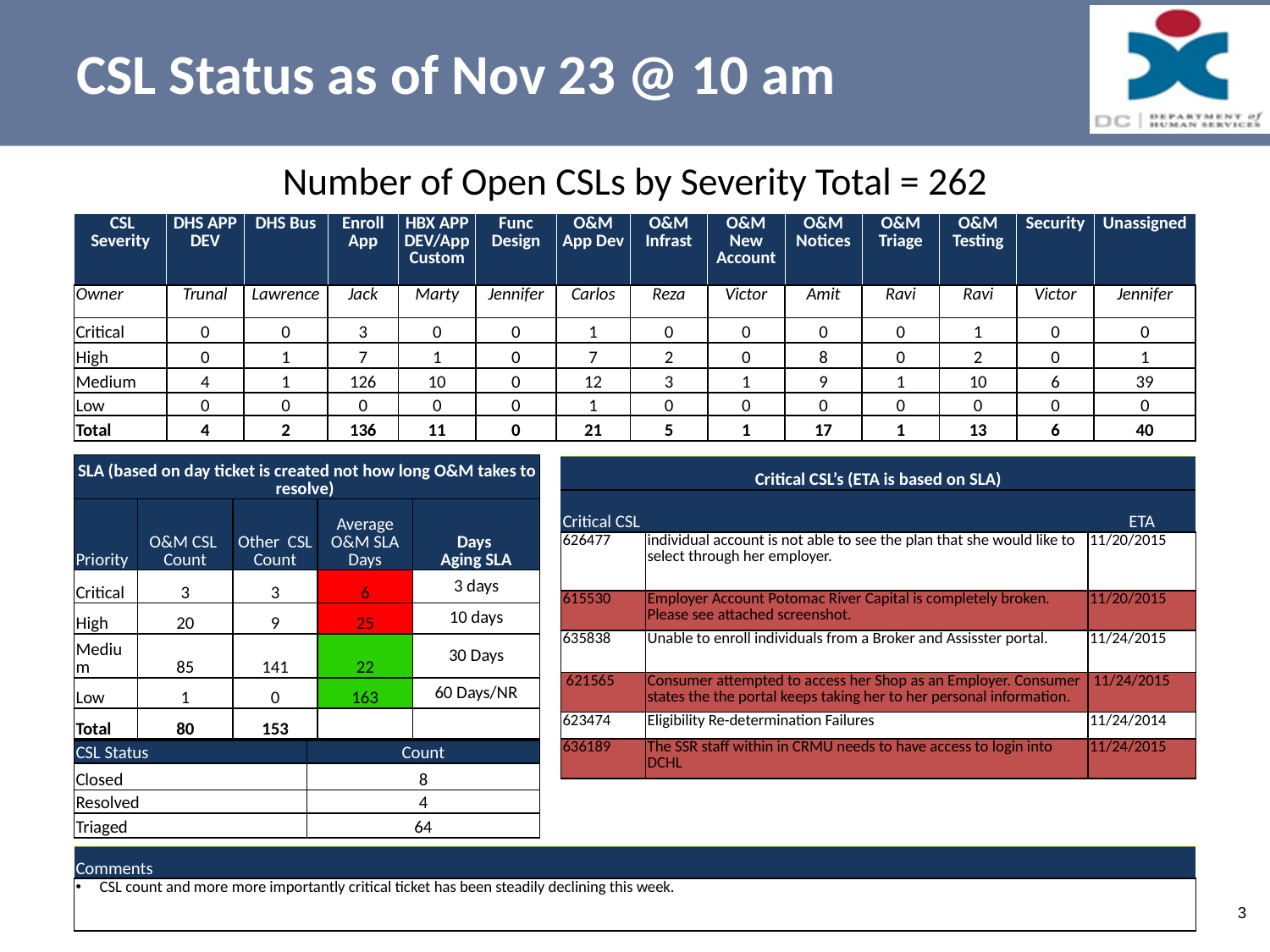

# CSL Status as of Nov 23 @ 10 am
Number of Open CSLs by Severity Total = 262
| CSL Severity | DHS APP DEV | DHS Bus | Enroll App | HBX APP DEV/App Custom | Func Design | O&M App Dev | O&M Infrast | O&M New Account | O&M Notices | O&M Triage | O&M Testing | Security | Unassigned |
| --- | --- | --- | --- | --- | --- | --- | --- | --- | --- | --- | --- | --- | --- |
| Owner | Trunal | Lawrence | Jack | Marty | Jennifer | Carlos | Reza | Victor | Amit | Ravi | Ravi | Victor | Jennifer |
| Critical | 0 | 0 | 3 | 0 | 0 | 1 | 0 | 0 | 0 | 0 | 1 | 0 | 0 |
| High | 0 | 1 | 7 | 1 | 0 | 7 | 2 | 0 | 8 | 0 | 2 | 0 | 1 |
| Medium | 4 | 1 | 126 | 10 | 0 | 12 | 3 | 1 | 9 | 1 | 10 | 6 | 39 |
| Low | 0 | 0 | 0 | 0 | 0 | 1 | 0 | 0 | 0 | 0 | 0 | 0 | 0 |
| Total | 4 | 2 | 136 | 11 | 0 | 21 | 5 | 1 | 17 | 1 | 13 | 6 | 40 |
| SLA (based on day ticket is created not how long O&M takes to resolve) |  |  |  |  |
| --- | --- | --- | --- | --- |
| Priority | O&M CSL Count | Other CSL Count | Average O&M SLA Days | Days Aging SLA |
| Critical | 3 | 3 | 6 | 3 days |
| High | 20 | 9 | 25 | 10 days |
| Medium | 85 | 141 | 22 | 30 Days |
| Low | 1 | 0 | 163 | 60 Days/NR |
| Total | 80 | 153 |  |  |
| Critical CSL’s (ETA is based on SLA) |  |  |
| --- | --- | --- |
| Critical CSL |  | ETA |
| 626477 | individual account is not able to see the plan that she would like to select through her employer. | 11/20/2015 |
| 615530 | Employer Account Potomac River Capital is completely broken. Please see attached screenshot. | 11/20/2015 |
| 635838 | Unable to enroll individuals from a Broker and Assisster portal. | 11/24/2015 |
| 621565 | Consumer attempted to access her Shop as an Employer. Consumer states the the portal keeps taking her to her personal information. | 11/24/2015 |
| 623474 | Eligibility Re-determination Failures | 11/24/2014 |
| 636189 | The SSR staff within in CRMU needs to have access to login into DCHL | 11/24/2015 |
| CSL Status | Count |
| --- | --- |
| Closed | 8 |
| Resolved | 4 |
| Triaged | 64 |
| Comments |
| --- |
| CSL count and more more importantly critical ticket has been steadily declining this week. |
3